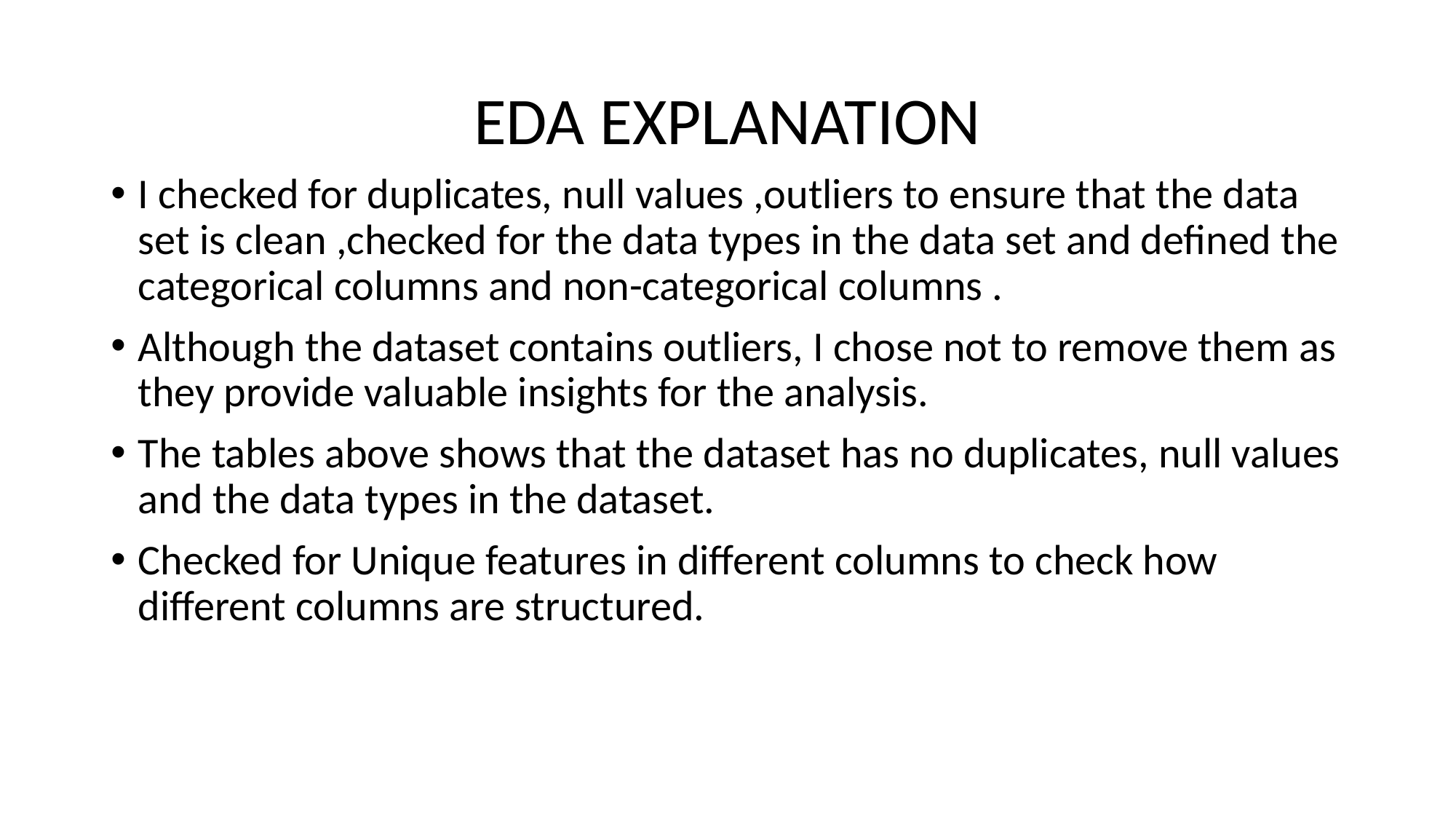

# EDA EXPLANATION
I checked for duplicates, null values ,outliers to ensure that the data set is clean ,checked for the data types in the data set and defined the categorical columns and non-categorical columns .
Although the dataset contains outliers, I chose not to remove them as they provide valuable insights for the analysis.
The tables above shows that the dataset has no duplicates, null values and the data types in the dataset.
Checked for Unique features in different columns to check how different columns are structured.